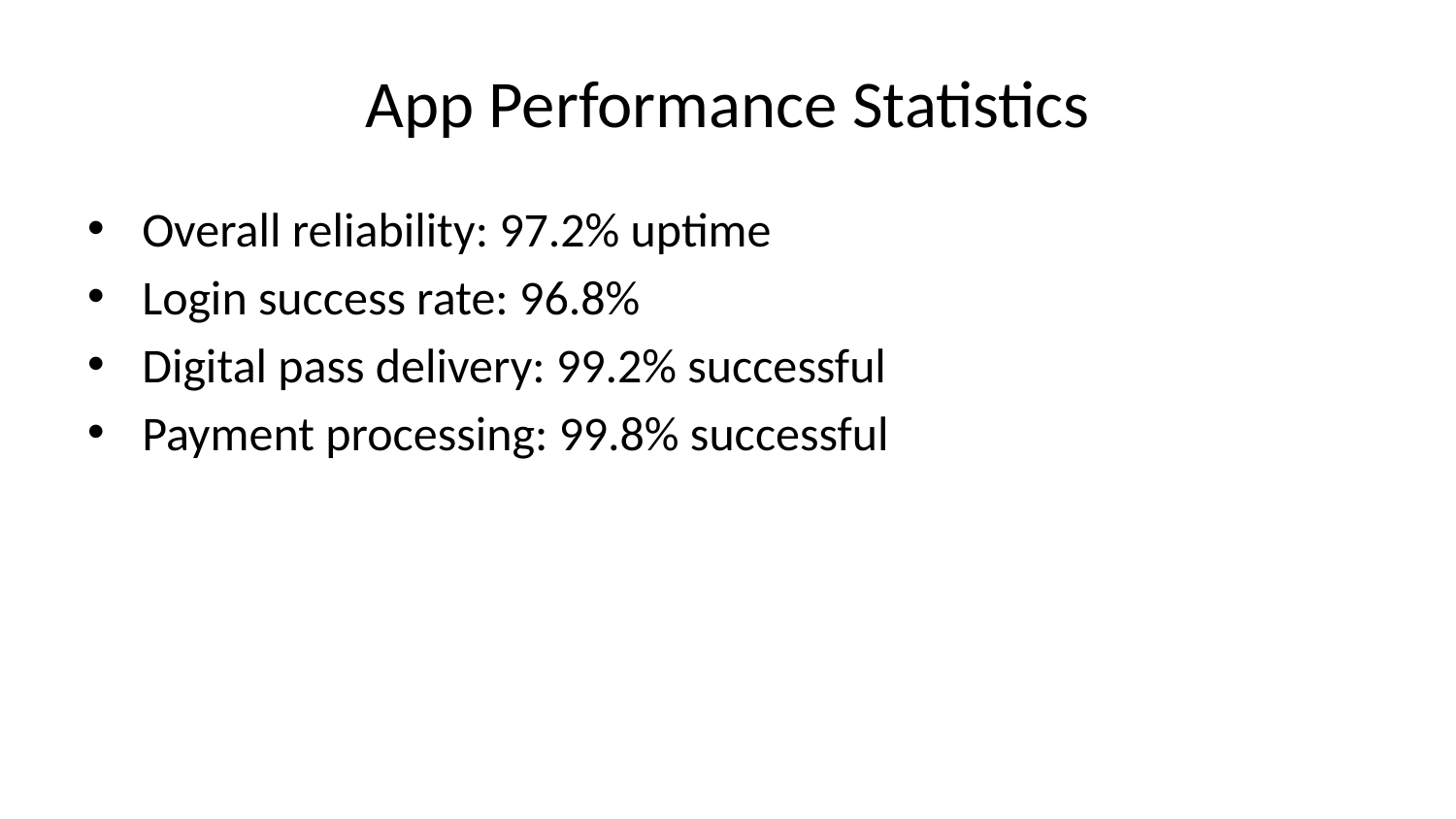

# App Performance Statistics
Overall reliability: 97.2% uptime
Login success rate: 96.8%
Digital pass delivery: 99.2% successful
Payment processing: 99.8% successful